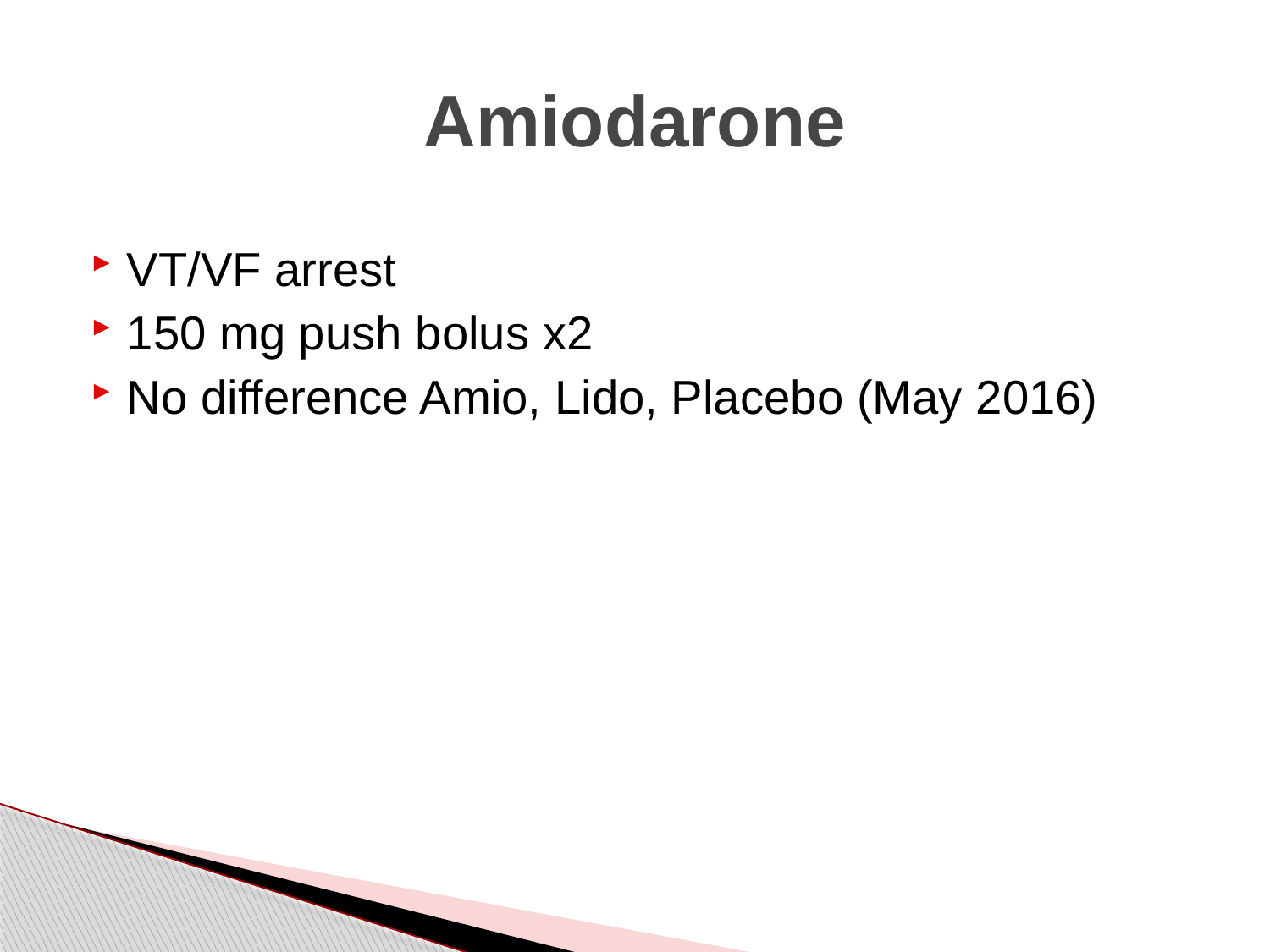

# Amiodarone

VT/VF arrest
150 mg push bolus x2
No difference Amio, Lido, Placebo (May 2016)